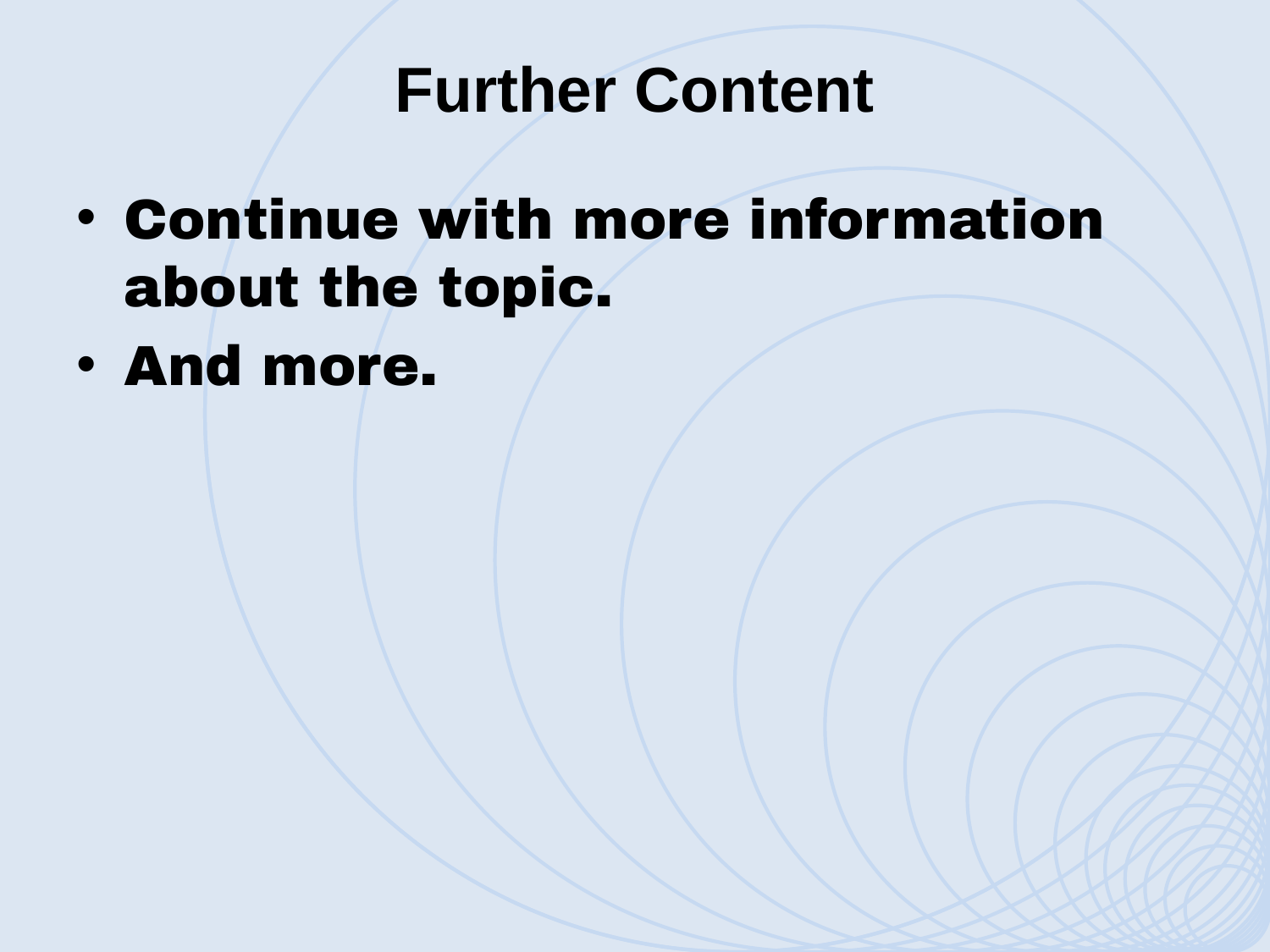

# Further Content
Continue with more information about the topic.
And more.